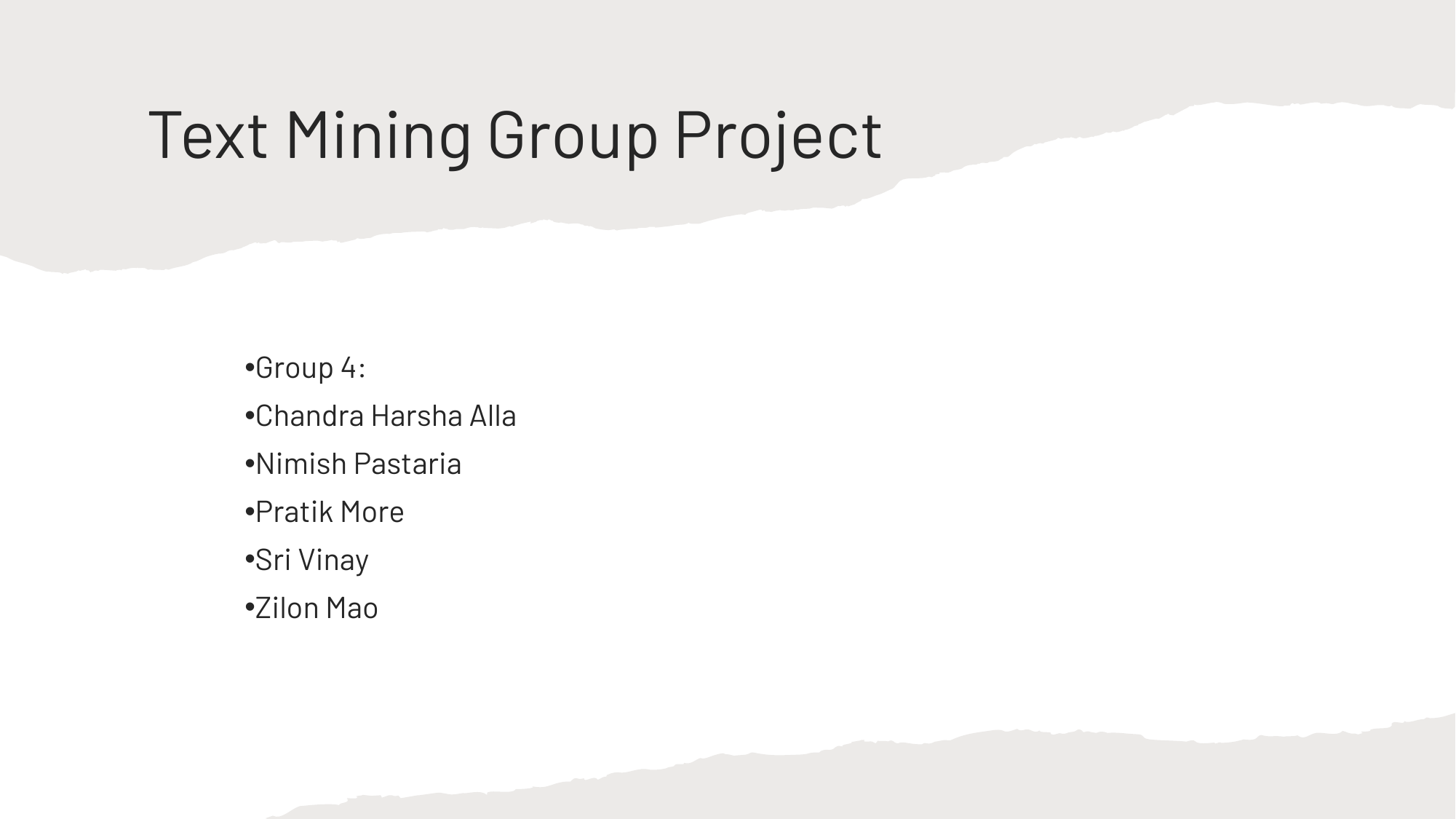

# Text Mining Group Project
Group 4:
Chandra Harsha Alla
Nimish Pastaria
Pratik More
Sri Vinay
Zilon Mao